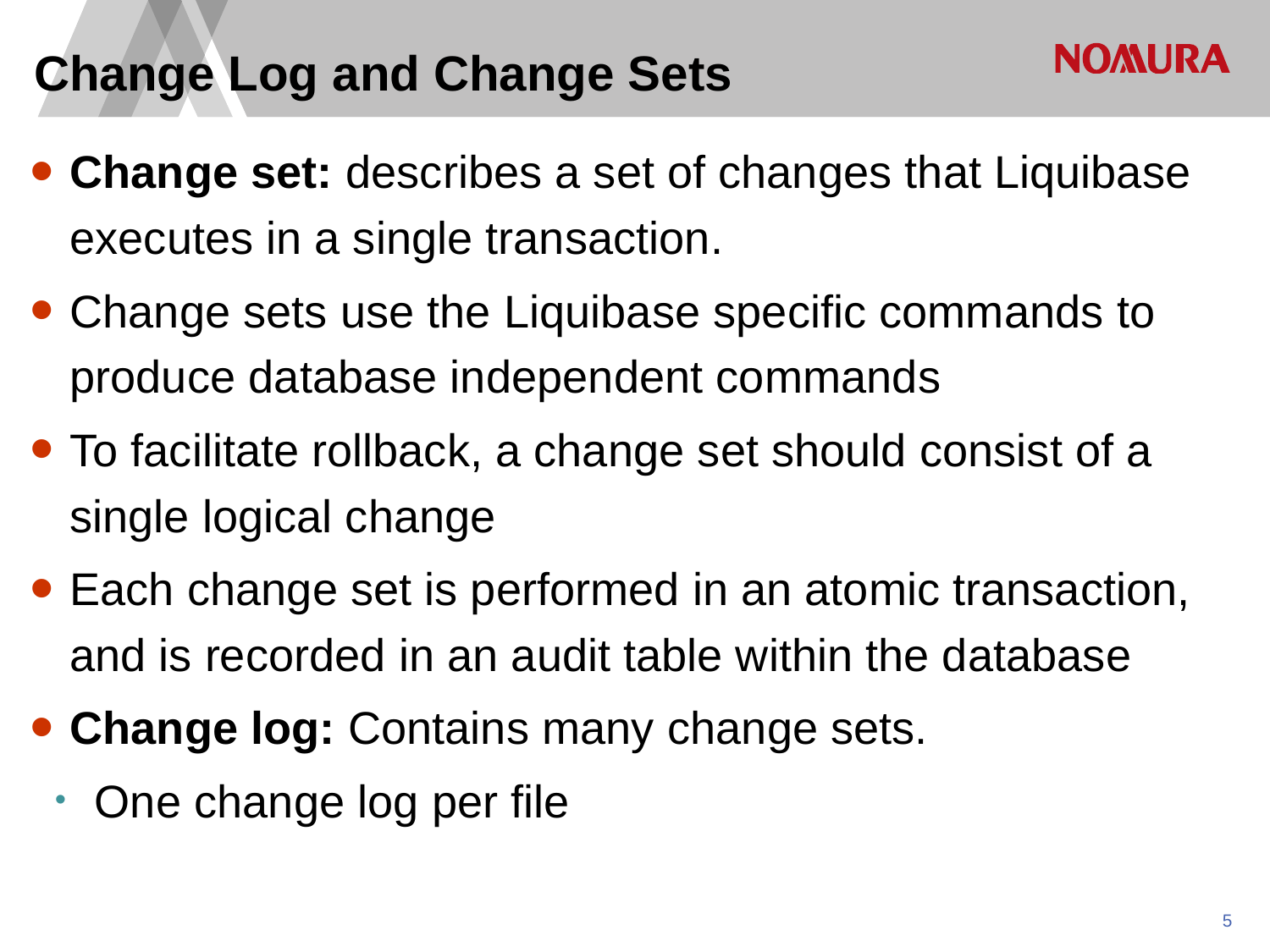

Change Log and Change Sets
Change set: describes a set of changes that Liquibase executes in a single transaction.
Change sets use the Liquibase specific commands to produce database independent commands
To facilitate rollback, a change set should consist of a single logical change
Each change set is performed in an atomic transaction, and is recorded in an audit table within the database
Change log: Contains many change sets.
One change log per file
5